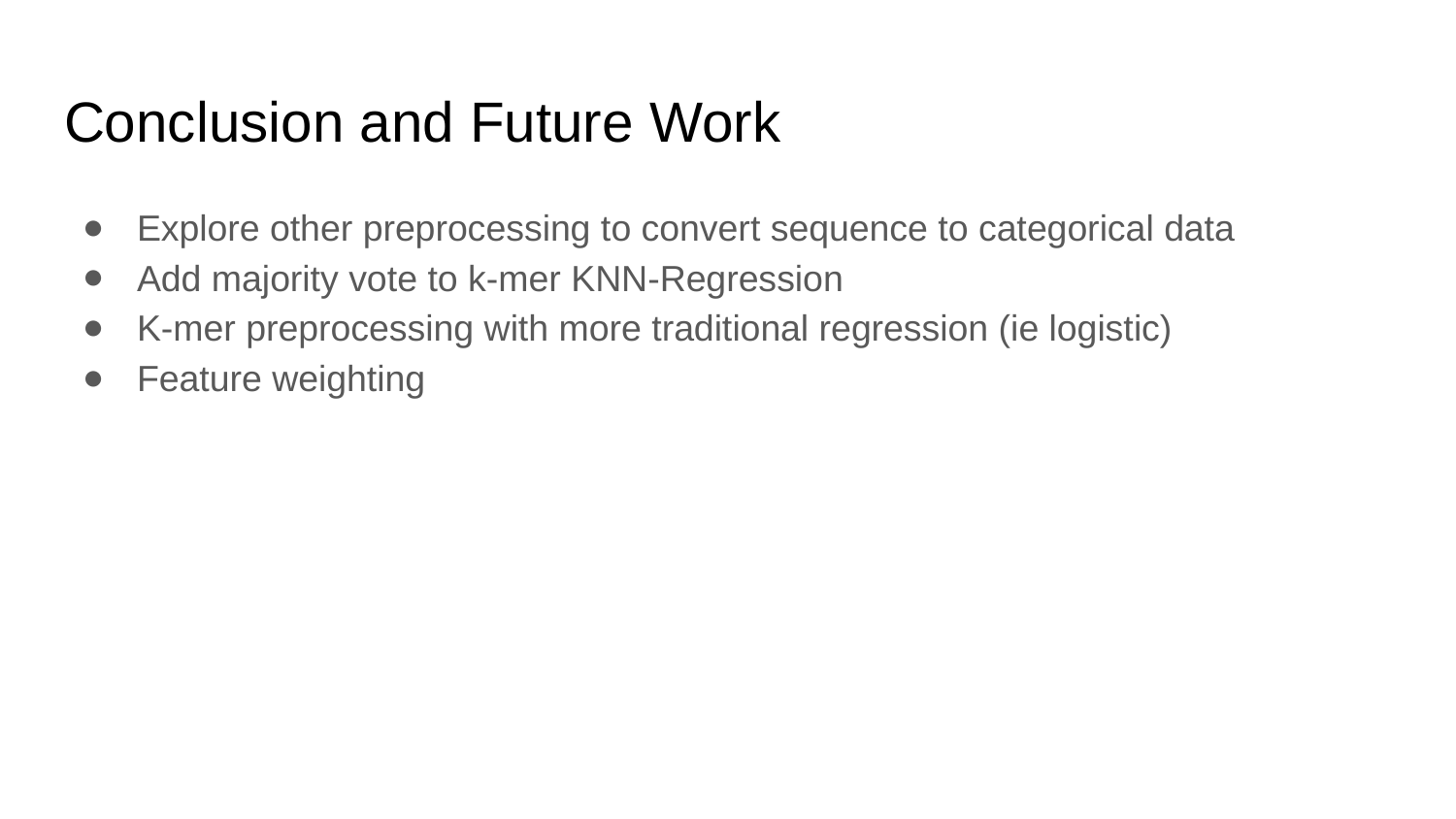

# Conclusion and Future Work
Explore other preprocessing to convert sequence to categorical data
Add majority vote to k-mer KNN-Regression
K-mer preprocessing with more traditional regression (ie logistic)
Feature weighting